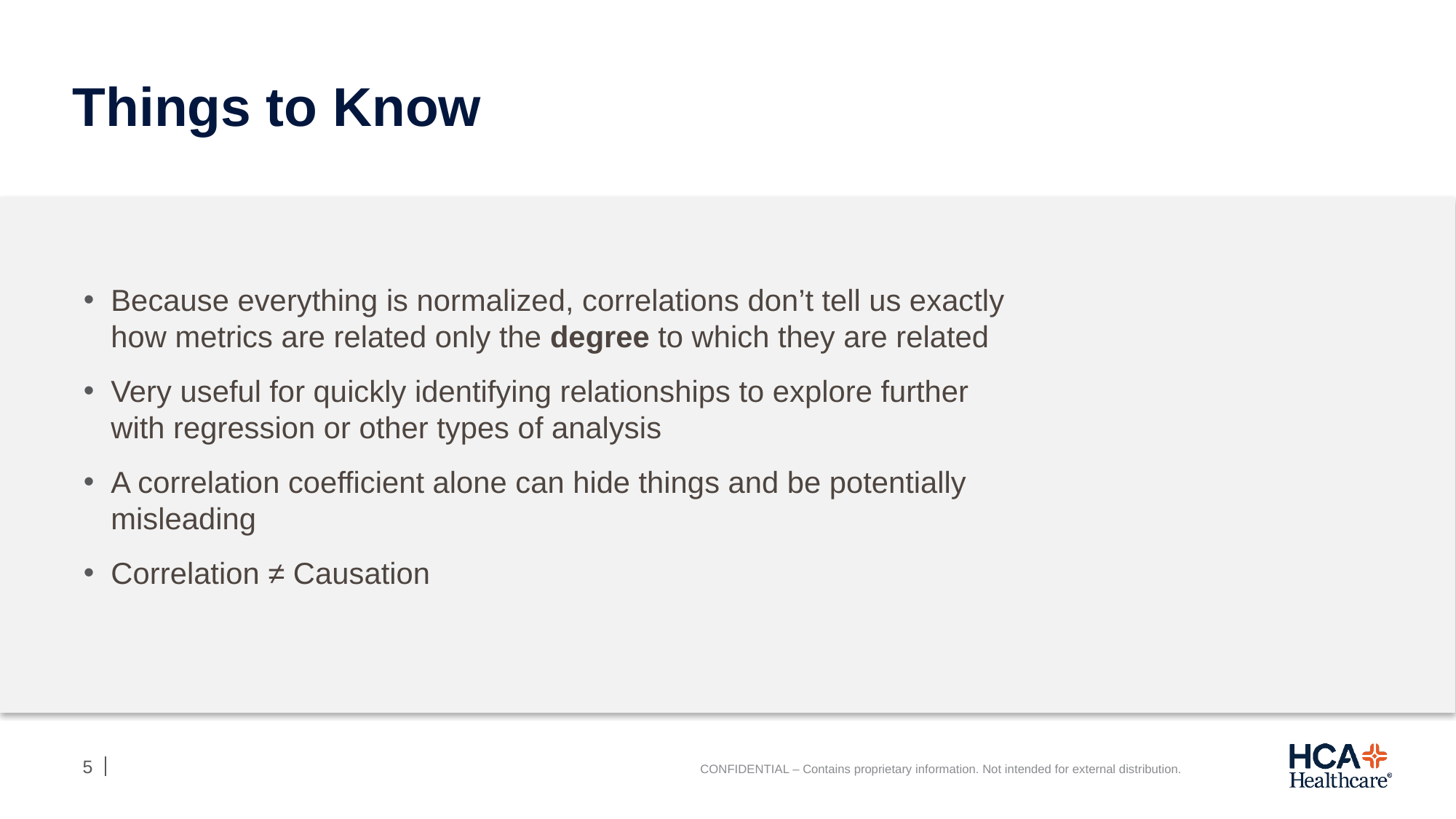

# Things to Know
Because everything is normalized, correlations don’t tell us exactly how metrics are related only the degree to which they are related
Very useful for quickly identifying relationships to explore further with regression or other types of analysis
A correlation coefficient alone can hide things and be potentially misleading
Correlation ≠ Causation